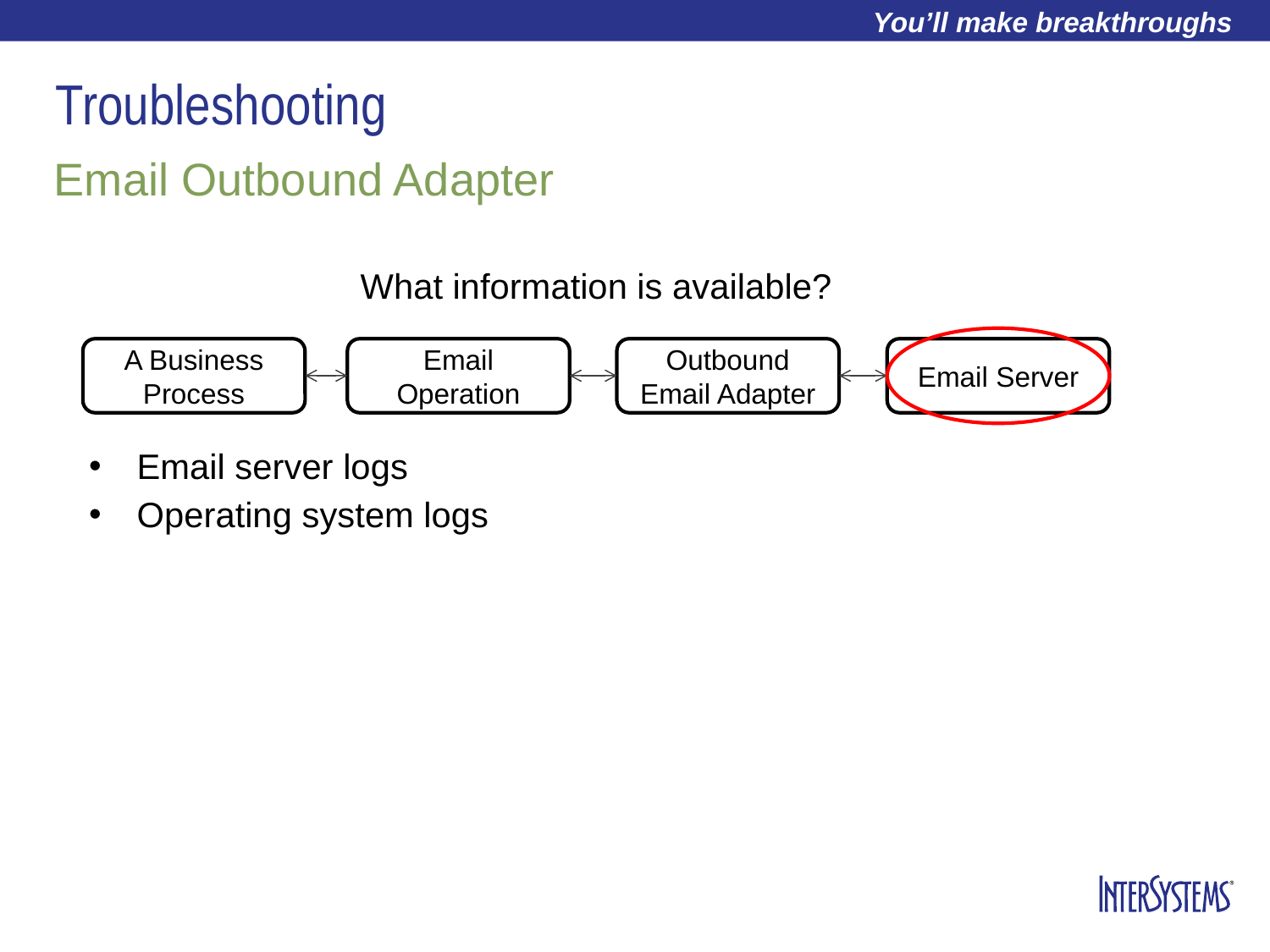

# Troubleshooting
Email Outbound Adapter
What information is available?

A Business Process
Email Operation
Outbound Email Adapter
Email Server
Email server logs
Operating system logs